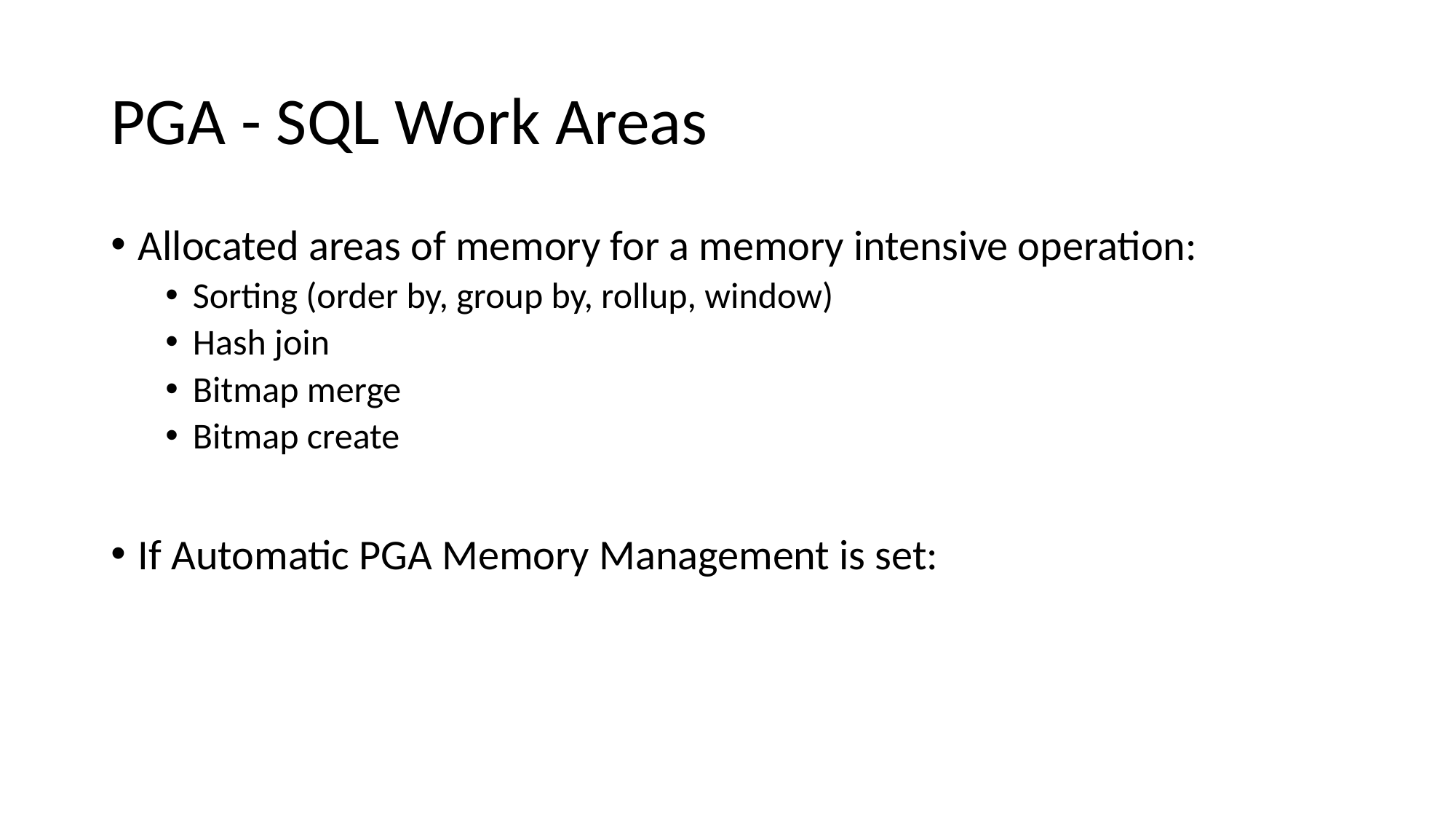

# PGA - SQL Work Areas
Allocated areas of memory for a memory intensive operation:
Sorting (order by, group by, rollup, window)
Hash join
Bitmap merge
Bitmap create

If Automatic PGA Memory Management is set: